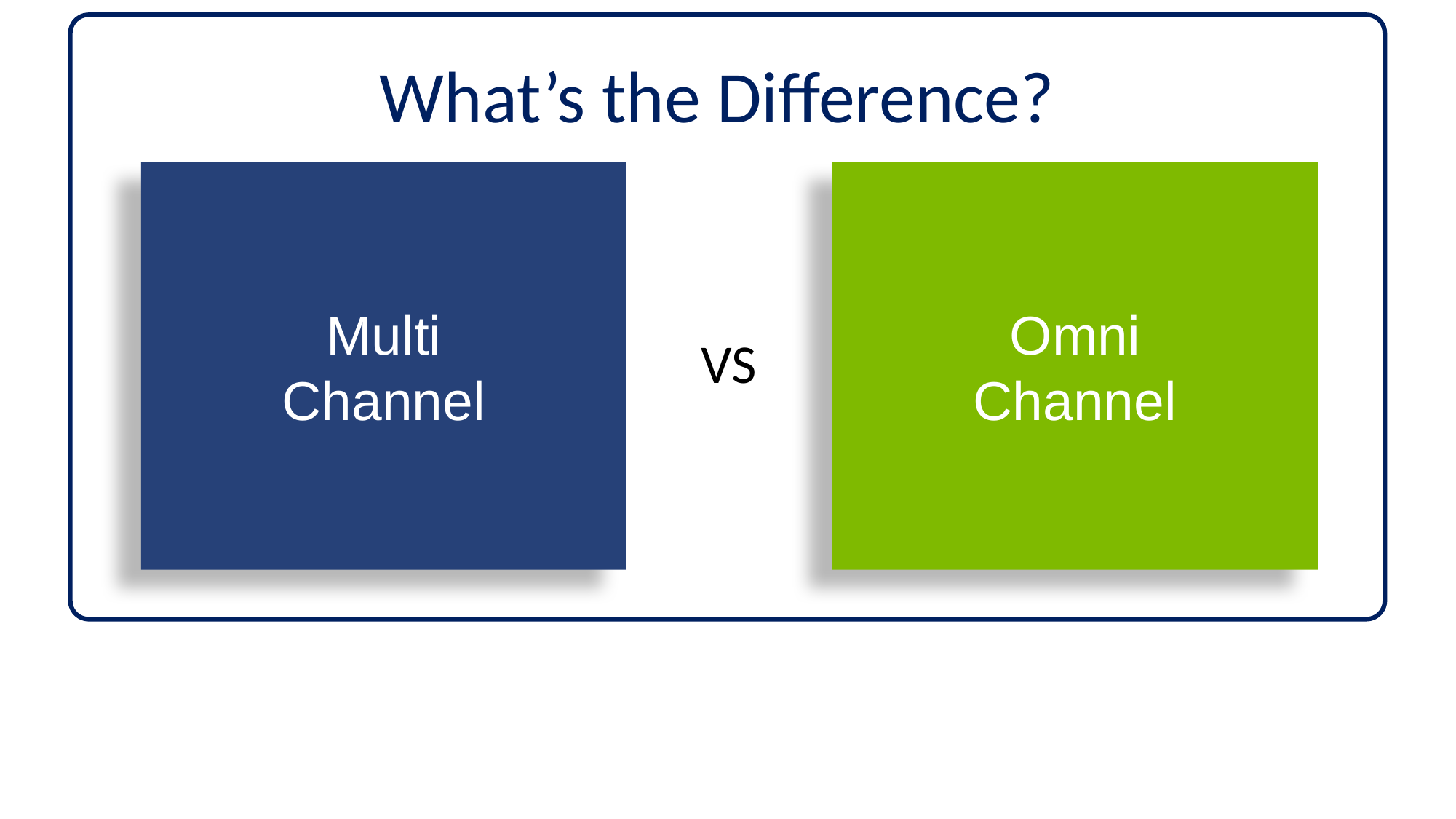

What’s the Difference?
Multi
Channel
Omni
Channel
VS